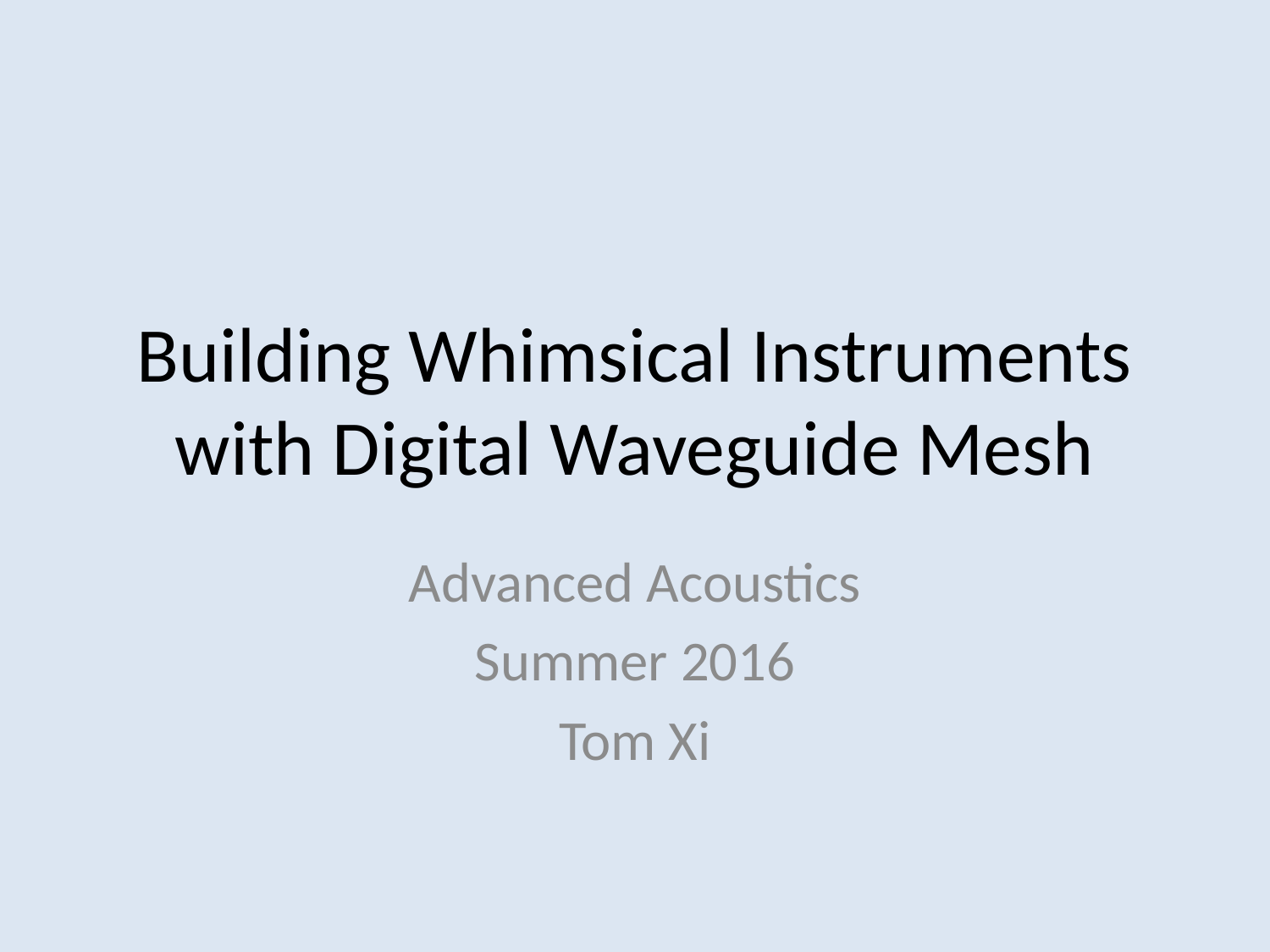

# Building Whimsical Instruments with Digital Waveguide Mesh
Advanced Acoustics
Summer 2016
Tom Xi